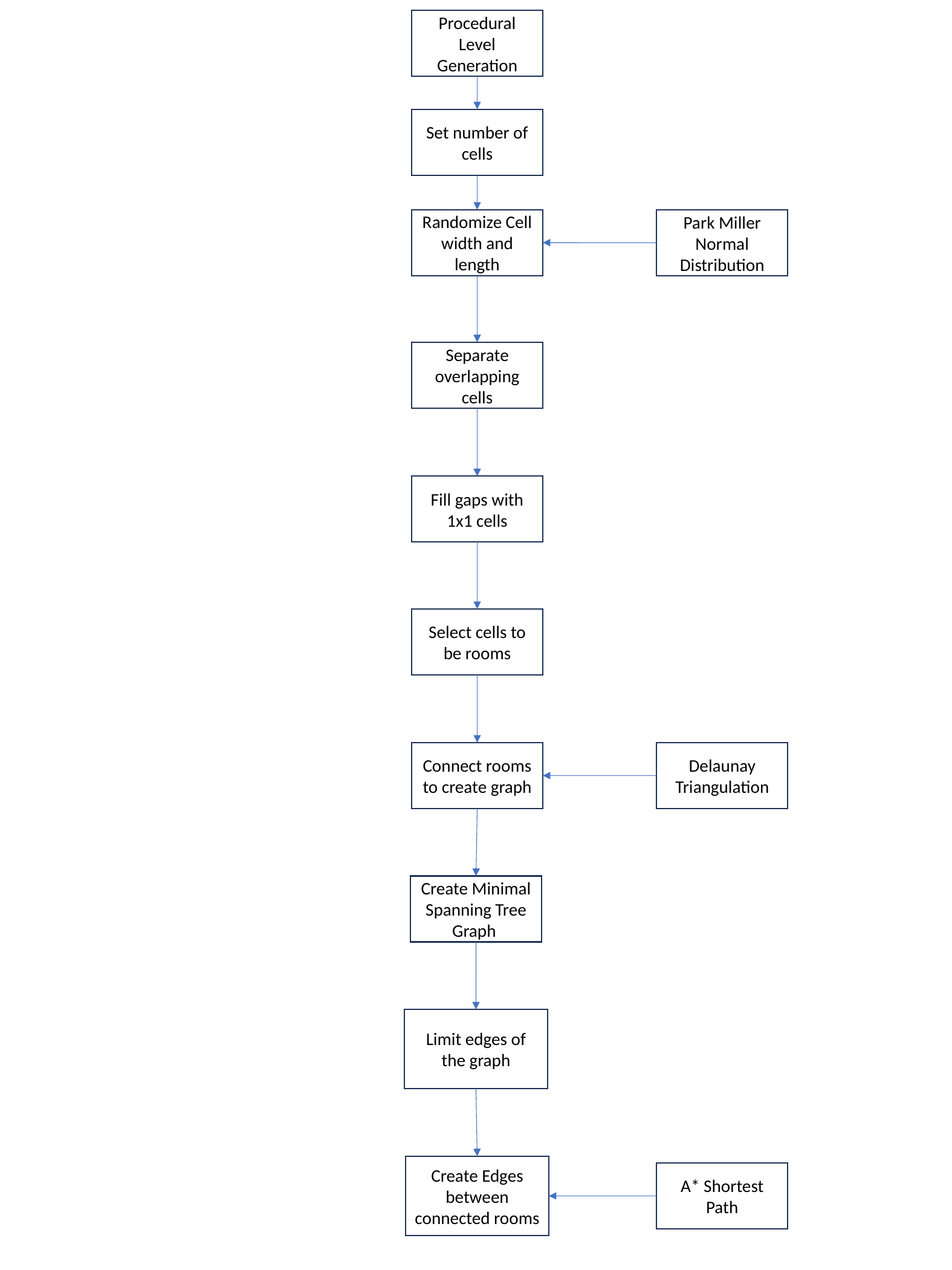

Procedural Level Generation
Set number of cells
Randomize Cell width and length
Park Miller Normal Distribution
Separate overlapping cells
Fill gaps with 1x1 cells
Select cells to be rooms
Connect rooms to create graph
Delaunay Triangulation
Create Minimal Spanning Tree Graph
Limit edges of the graph
Create Edges between connected rooms
A* Shortest Path